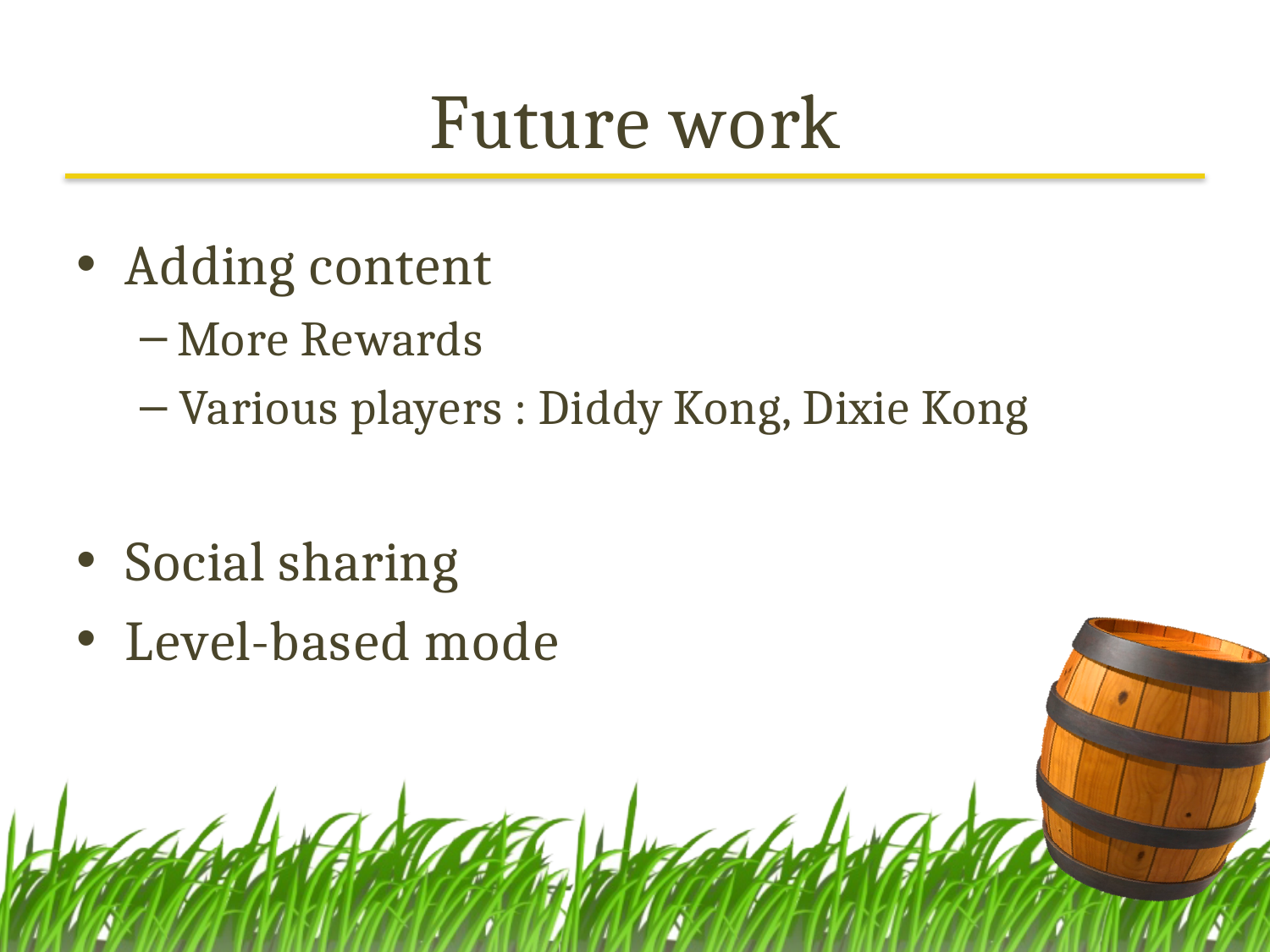

# Future work
Adding content
More Rewards
Various players : Diddy Kong, Dixie Kong

Social sharing
Level-based mode